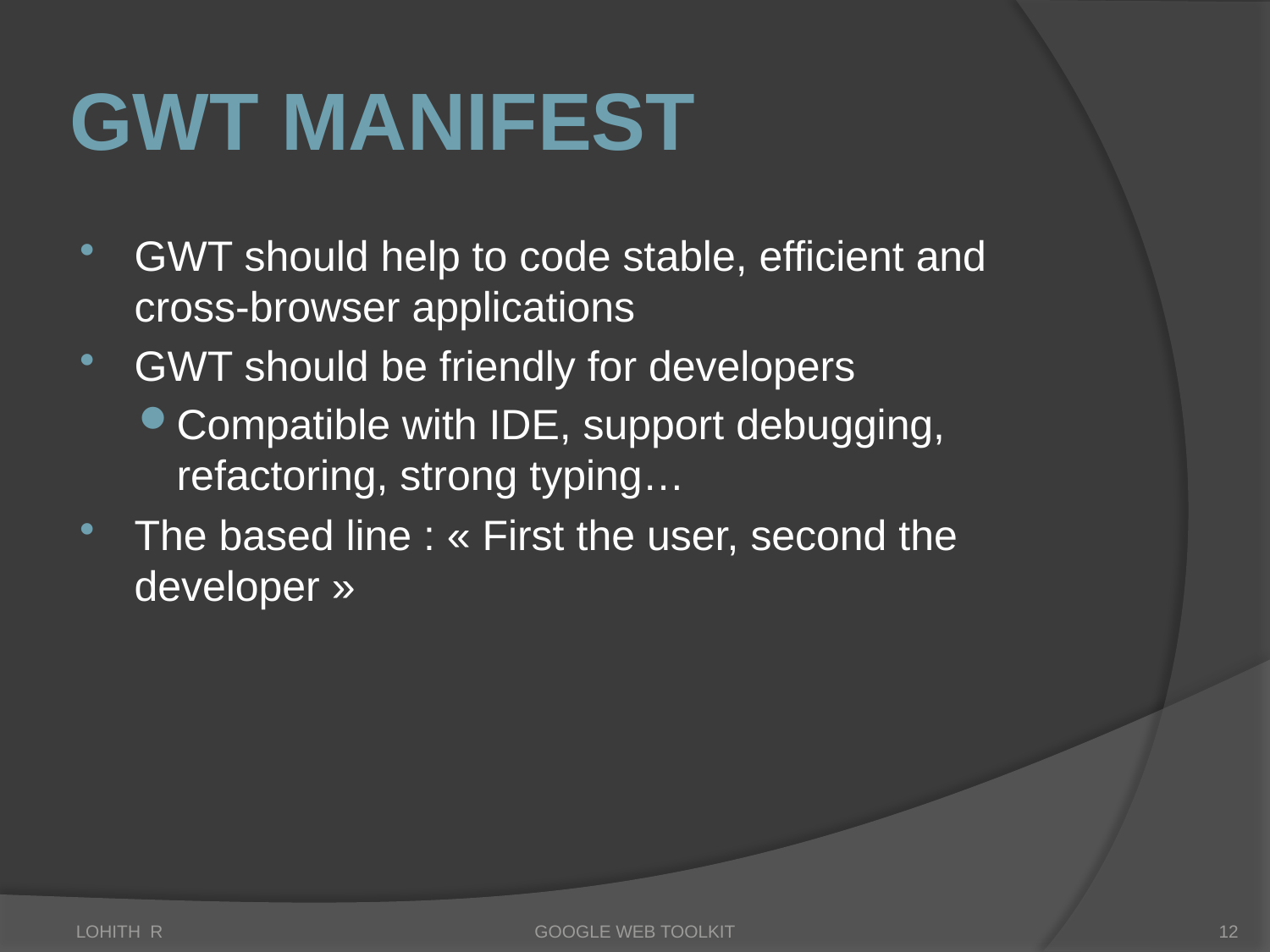

# GWT manifest
GWT should help to code stable, efficient and cross-browser applications
GWT should be friendly for developers
Compatible with IDE, support debugging, refactoring, strong typing…
The based line : « First the user, second the developer »

LOHITH  R
GOOGLE WEB TOOLKIT
12